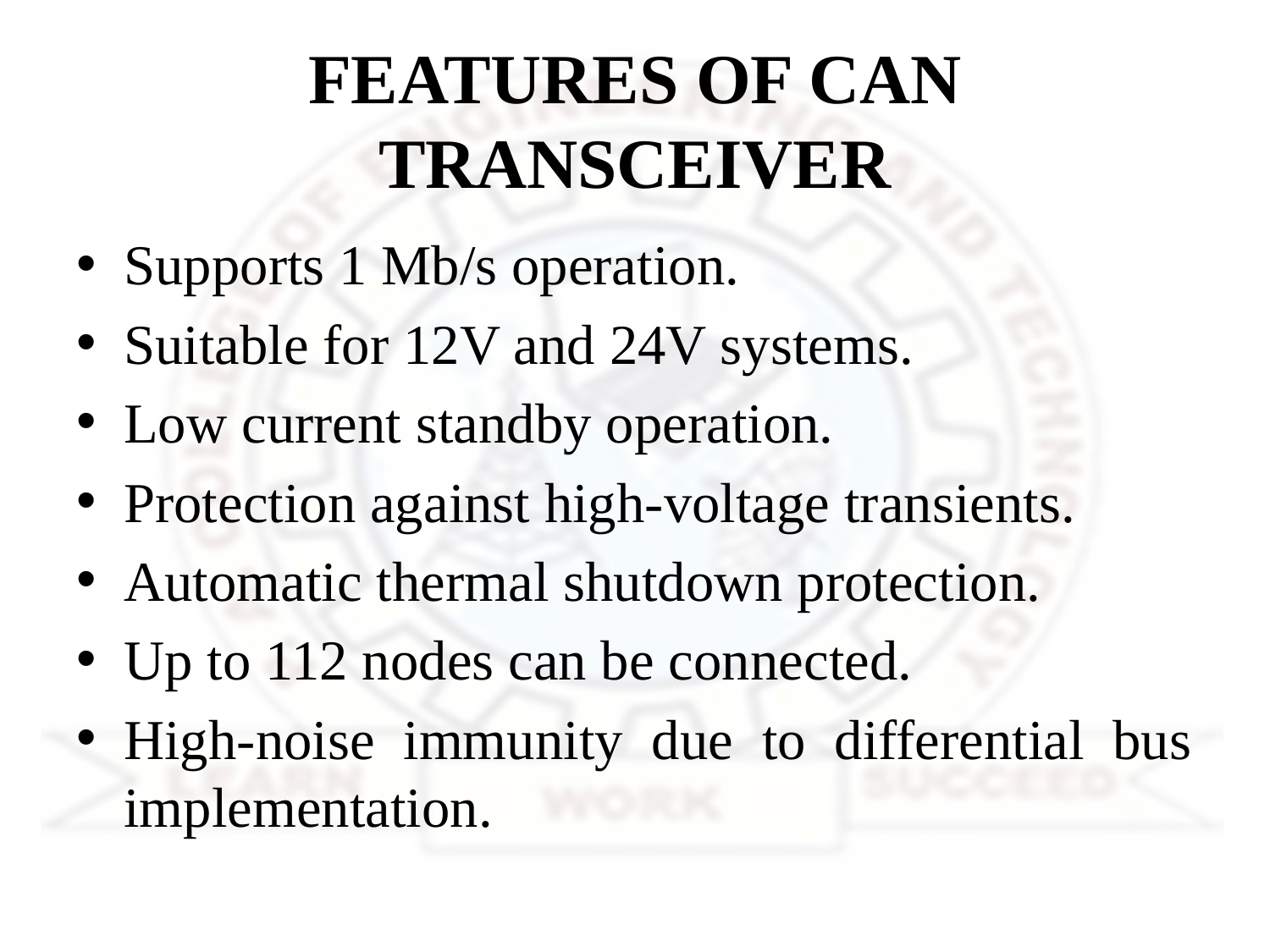

# FEATURES OF CAN TRANSCEIVER
Supports 1 Mb/s operation.
Suitable for 12V and 24V systems.
Low current standby operation.
Protection against high-voltage transients.
Automatic thermal shutdown protection.
Up to 112 nodes can be connected.
High-noise immunity due to differential bus implementation.